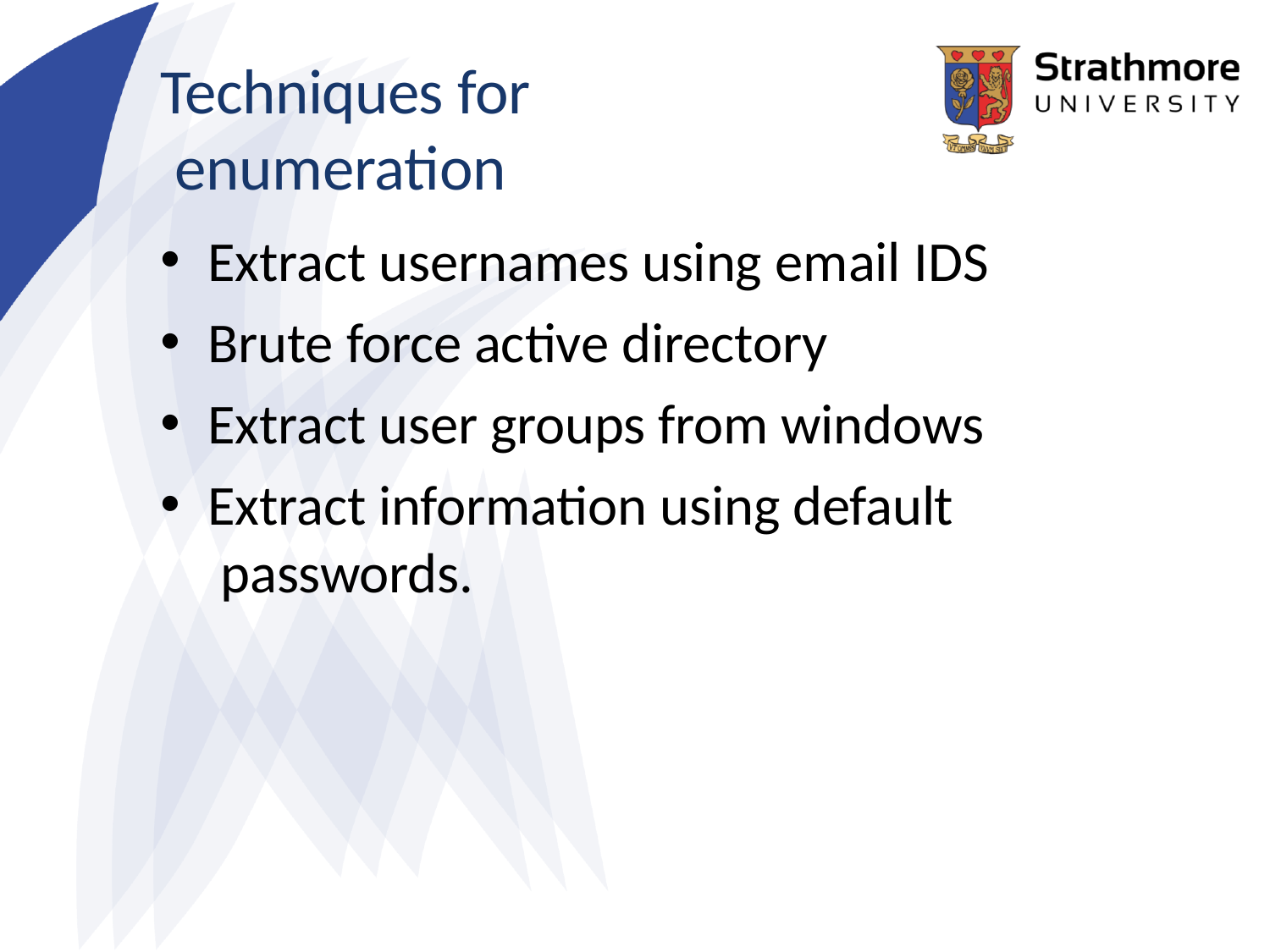

# Techniques for  enumeration
Extract usernames using email IDS
Brute force active directory
Extract user groups from windows
Extract information using default  passwords.